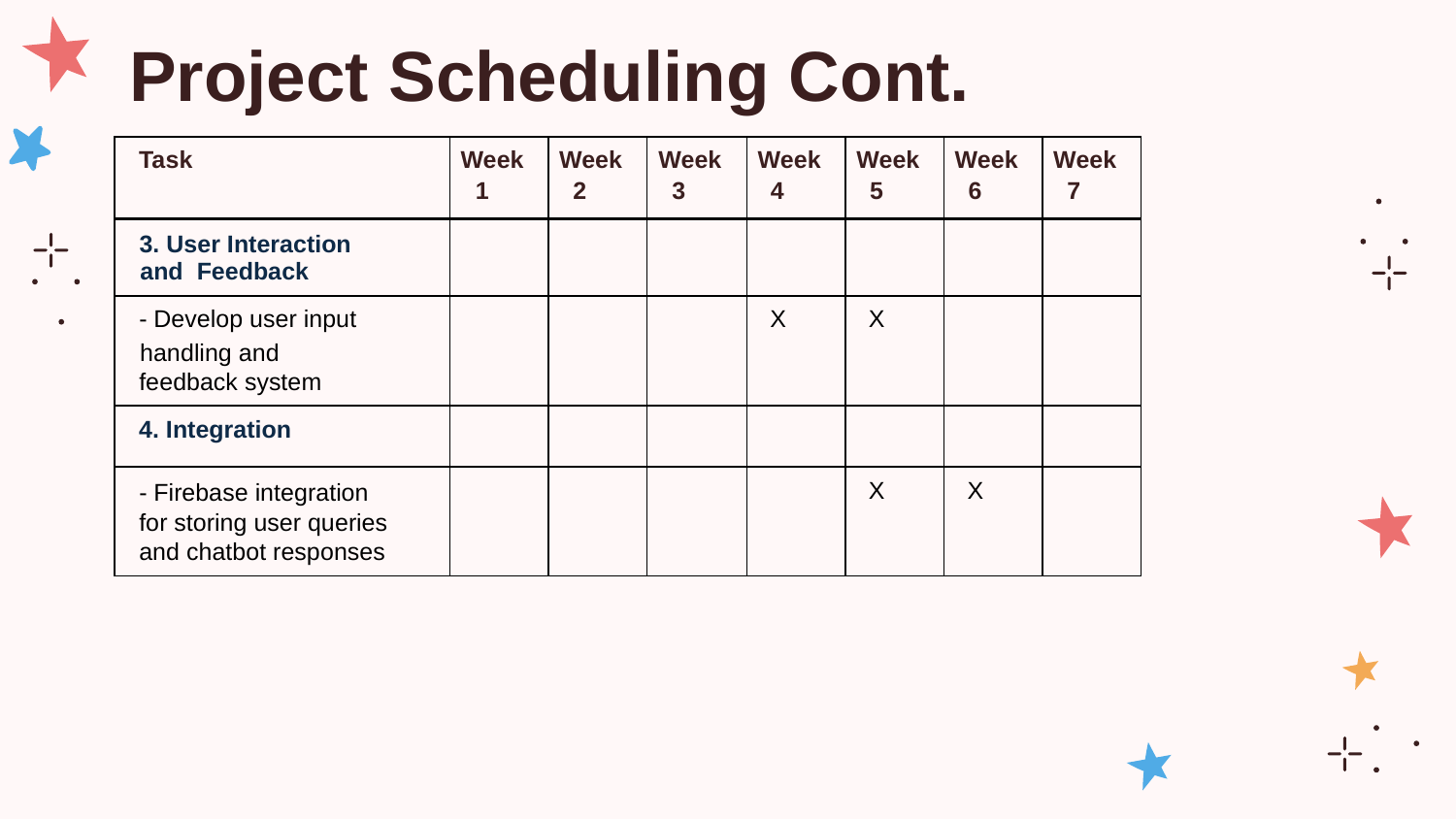

# Project Scheduling Cont.
| Task | Week 1 | Week 2 | Week 3 | Week 4 | Week 5 | Week 6 | Week 7 |
| --- | --- | --- | --- | --- | --- | --- | --- |
| 3. User Interaction and Feedback |  |  |  |  |  |  |  |
| --- | --- | --- | --- | --- | --- | --- | --- |
| - Develop user input handling and feedback system |  |  |  | X | X |  |  |
| 4. Integration |  |  |  |  |  |  |  |
| - Firebase integration for storing user queries and chatbot responses |  |  |  |  | X | X |  |